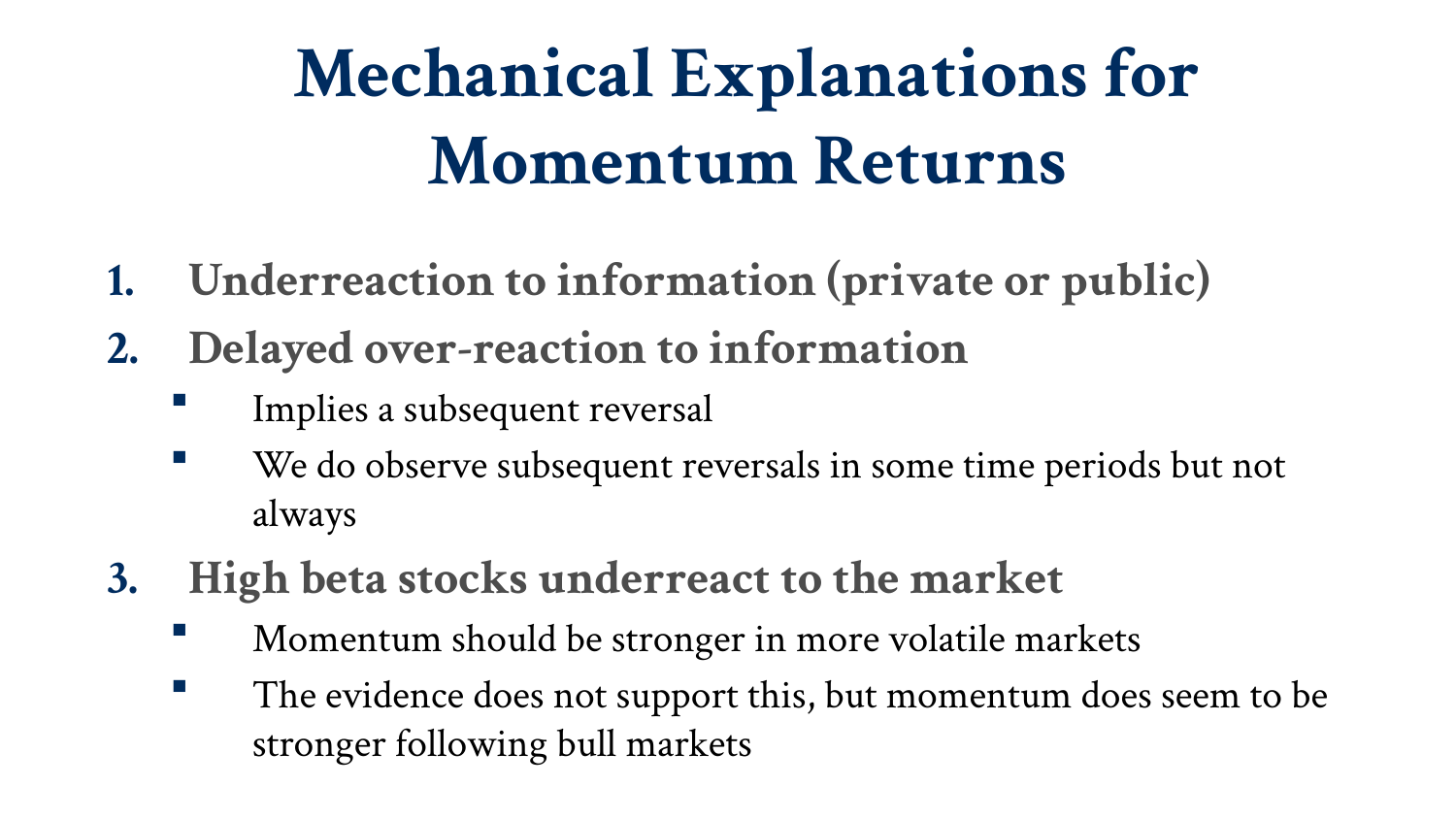

# Mechanical Explanations for Momentum Returns
Underreaction to information (private or public)
Delayed over-reaction to information
Implies a subsequent reversal
We do observe subsequent reversals in some time periods but not always
High beta stocks underreact to the market
Momentum should be stronger in more volatile markets
The evidence does not support this, but momentum does seem to be stronger following bull markets